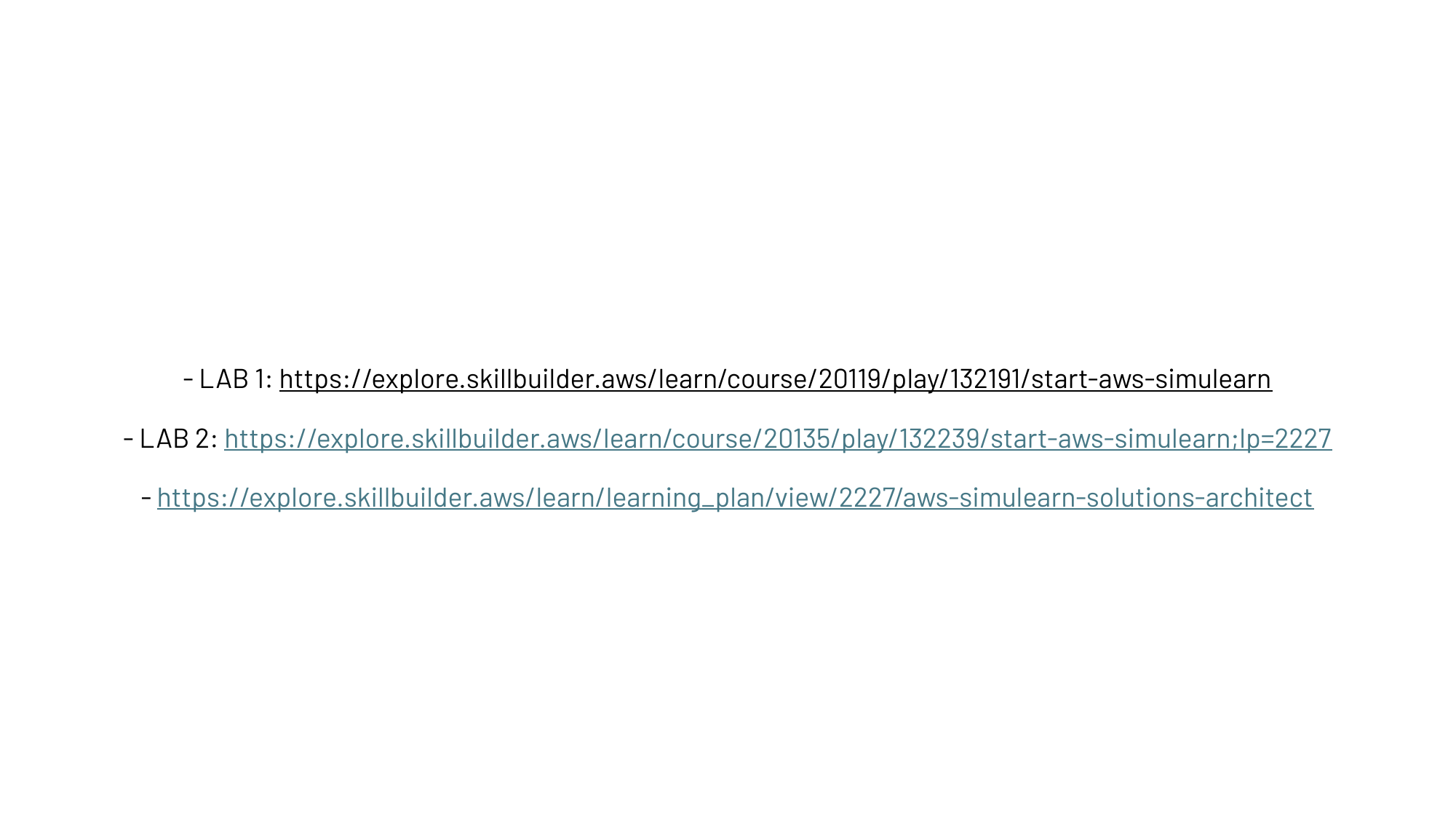

# - LAB 1: https://explore.skillbuilder.aws/learn/course/20119/play/132191/start-aws-simulearn - LAB 2: https://explore.skillbuilder.aws/learn/course/20135/play/132239/start-aws-simulearn;lp=2227 - https://explore.skillbuilder.aws/learn/learning_plan/view/2227/aws-simulearn-solutions-architect